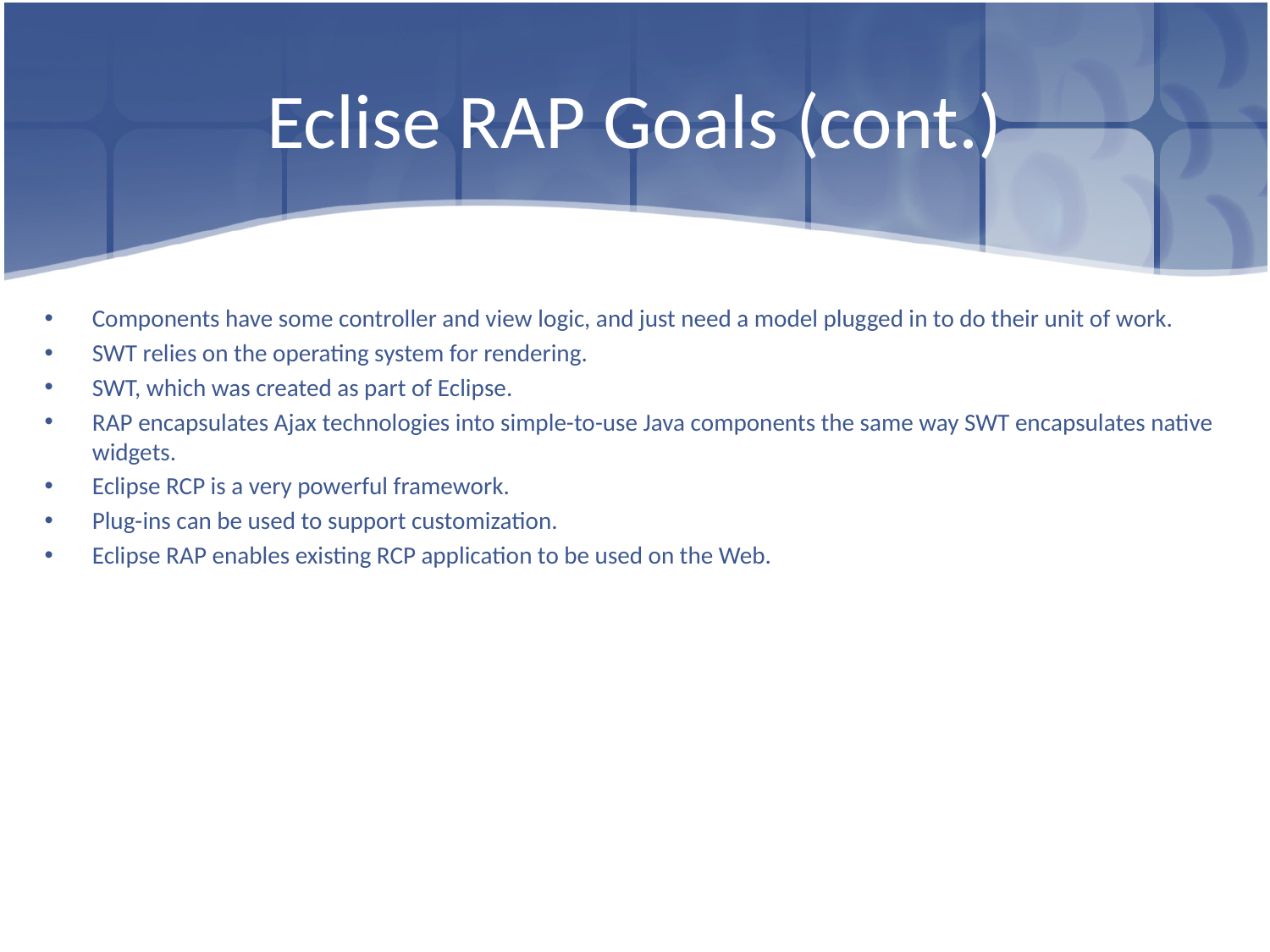

# Eclise RAP Goals (cont.)
Components have some controller and view logic, and just need a model plugged in to do their unit of work.
SWT relies on the operating system for rendering.
SWT, which was created as part of Eclipse.
RAP encapsulates Ajax technologies into simple-to-use Java components the same way SWT encapsulates native widgets.
Eclipse RCP is a very powerful framework.
Plug-ins can be used to support customization.
Eclipse RAP enables existing RCP application to be used on the Web.